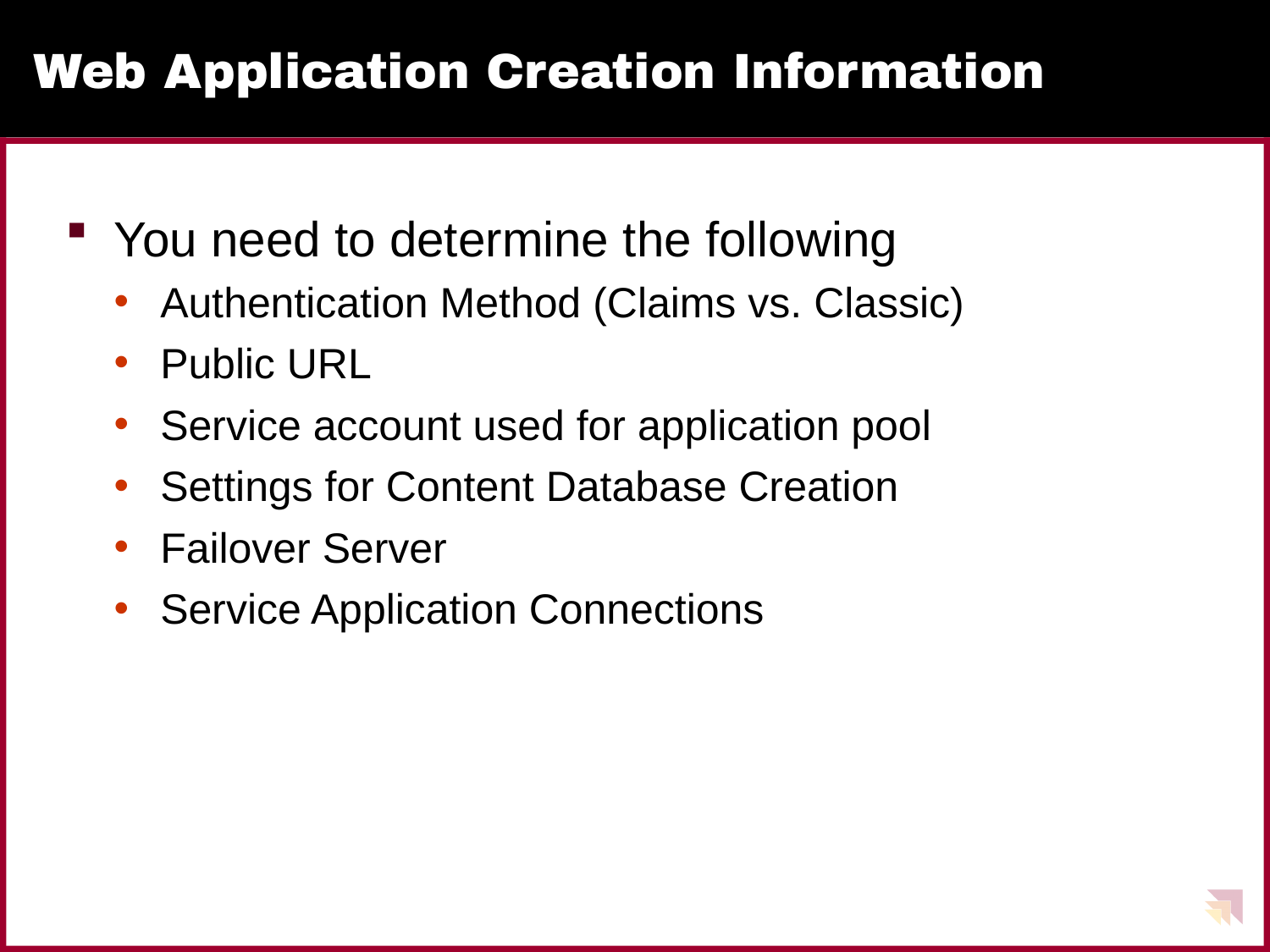

# Web Application Creation Information
You need to determine the following
Authentication Method (Claims vs. Classic)
Public URL
Service account used for application pool
Settings for Content Database Creation
Failover Server
Service Application Connections